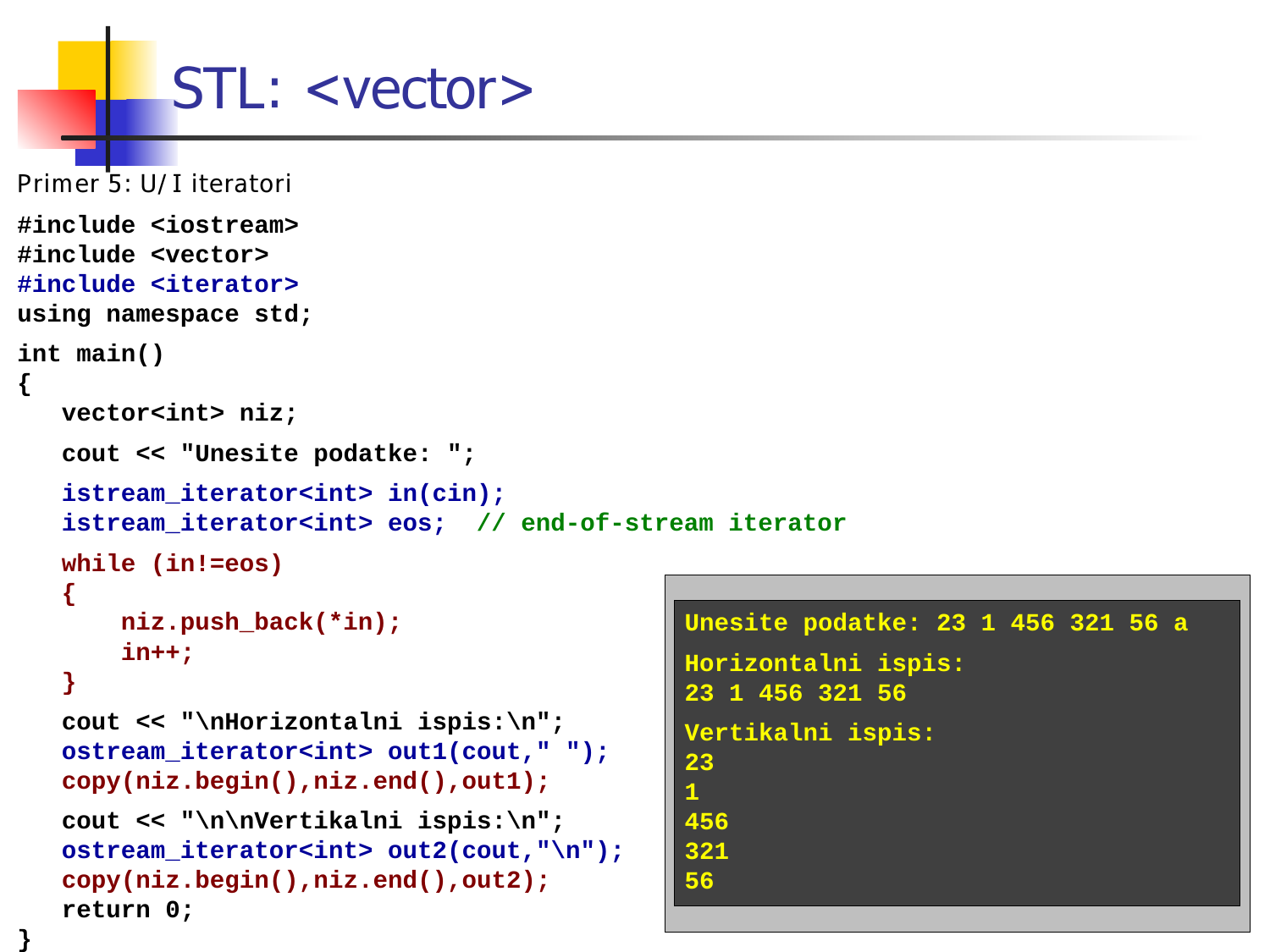

STL: <vector>
Primer 5: U/I iteratori
#include <iostream>
#include <vector>
#include <iterator>
using namespace std;
int main()
{
   vector<int> niz;
   cout << "Unesite podatke: ";
   istream_iterator<int> in(cin);
   istream_iterator<int> eos;  // end-of-stream iterator
   while (in!=eos)
   {
       niz.push_back(*in);
       in++;
   }
   cout << "\nHorizontalni ispis:\n";
   ostream_iterator<int> out1(cout," ");
   copy(niz.begin(),niz.end(),out1);
   cout << "\n\nVertikalni ispis:\n";
   ostream_iterator<int> out2(cout,"\n");
   copy(niz.begin(),niz.end(),out2);
   return 0;
}

Unesite podatke: 23 1 456 321 56 a

Horizontalni ispis:
23 1 456 321 56

Vertikalni ispis:
23
1
456
321
56